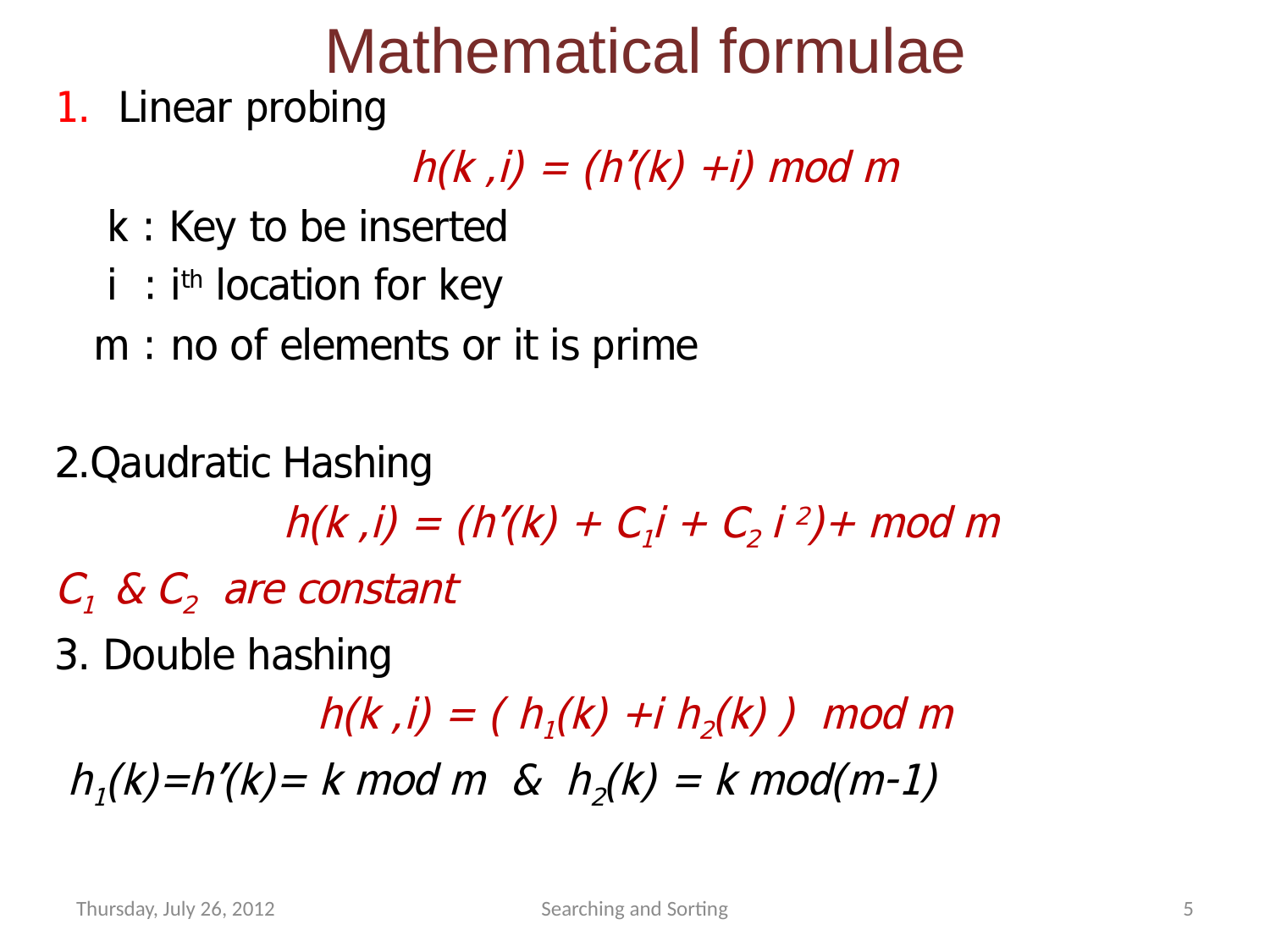

# Mathematical formulae
Linear probing
   h(k ,i) = (h’(k) +i) mod m
    k : Key to be inserted
    i  : ith location for key
   m : no of elements or it is prime

2.Qaudratic Hashing
 h(k ,i) = (h’(k) + C1i + C2 i 2)+ mod m
C1  & C2   are constant
3. Double hashing
h(k ,i) = ( h1(k) +i h2(k) )  mod m
 h1(k)=h’(k)= k mod m  &  h2(k) = k mod(m-1)

Thursday, July 26, 2012
Searching and Sorting
5